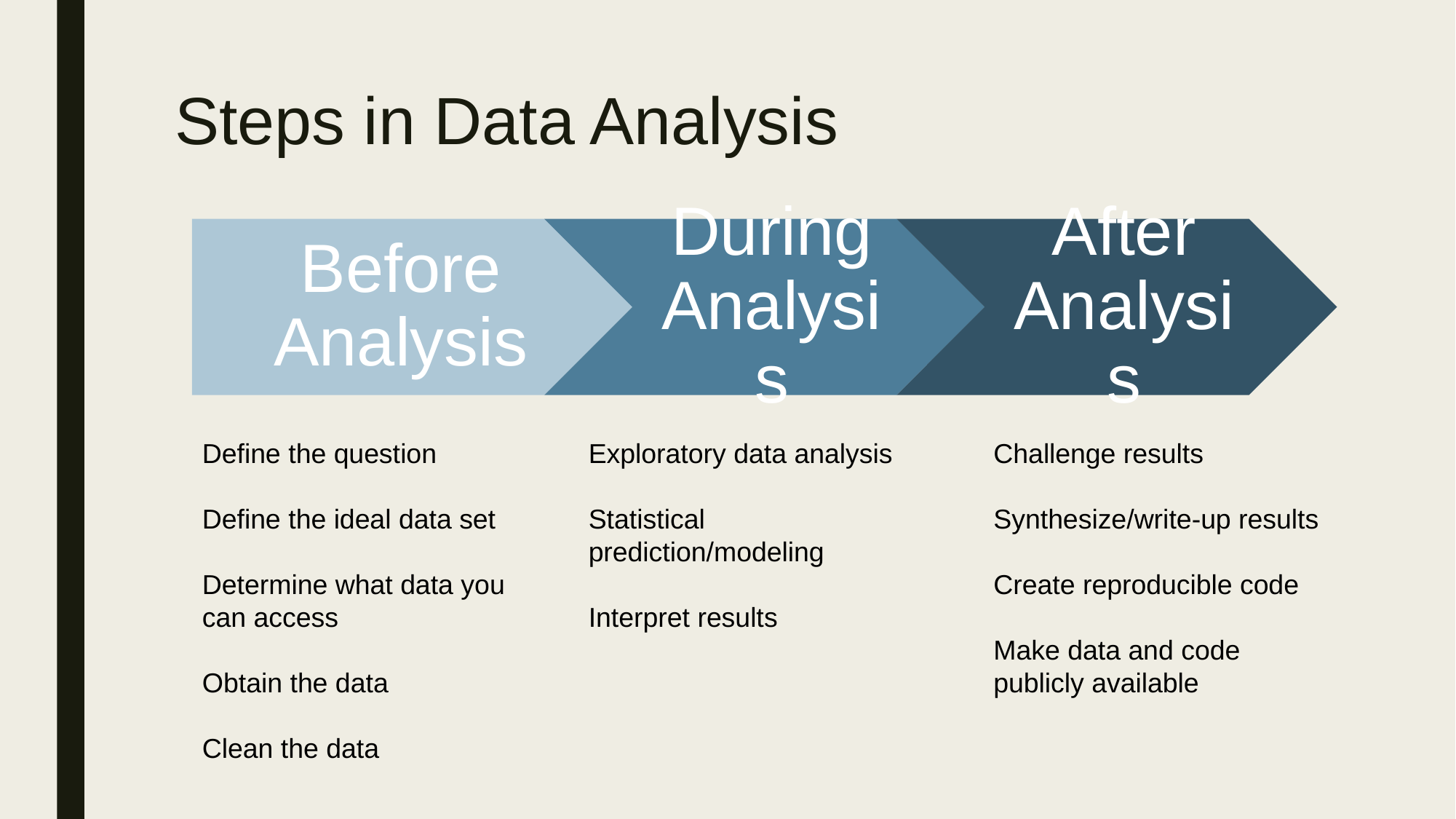

# Steps in Data Analysis
Before Analysis
During Analysis
After Analysis
Exploratory data analysis

Statistical prediction/modeling

Interpret results
Challenge results

Synthesize/write-up results

Create reproducible code

Make data and code publicly available

Define the question

Define the ideal data set

Determine what data you can access

Obtain the data

Clean the data